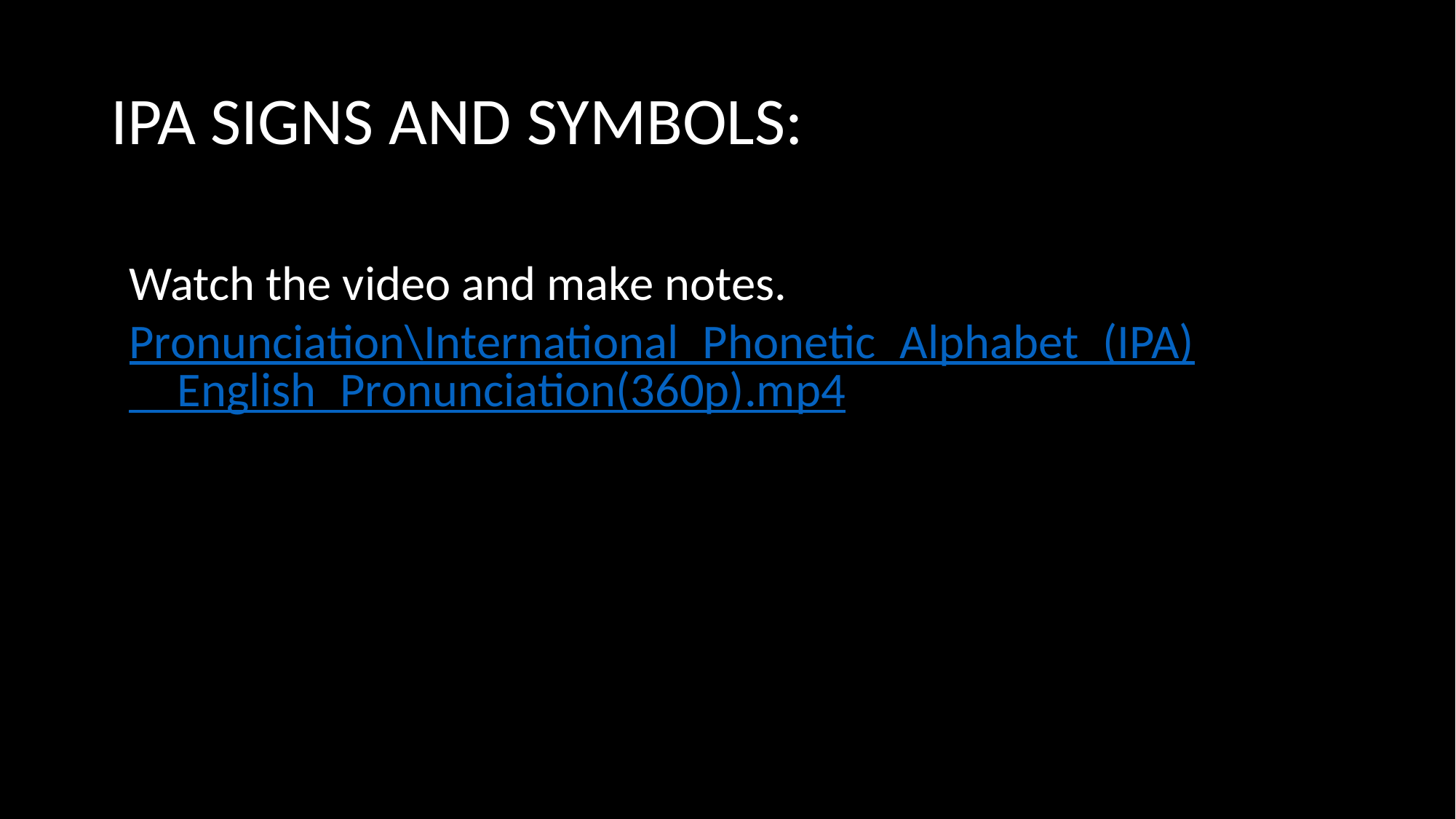

# IPA SIGNS AND SYMBOLS:
Watch the video and make notes.
Pronunciation\International_Phonetic_Alphabet_(IPA)__English_Pronunciation(360p).mp4